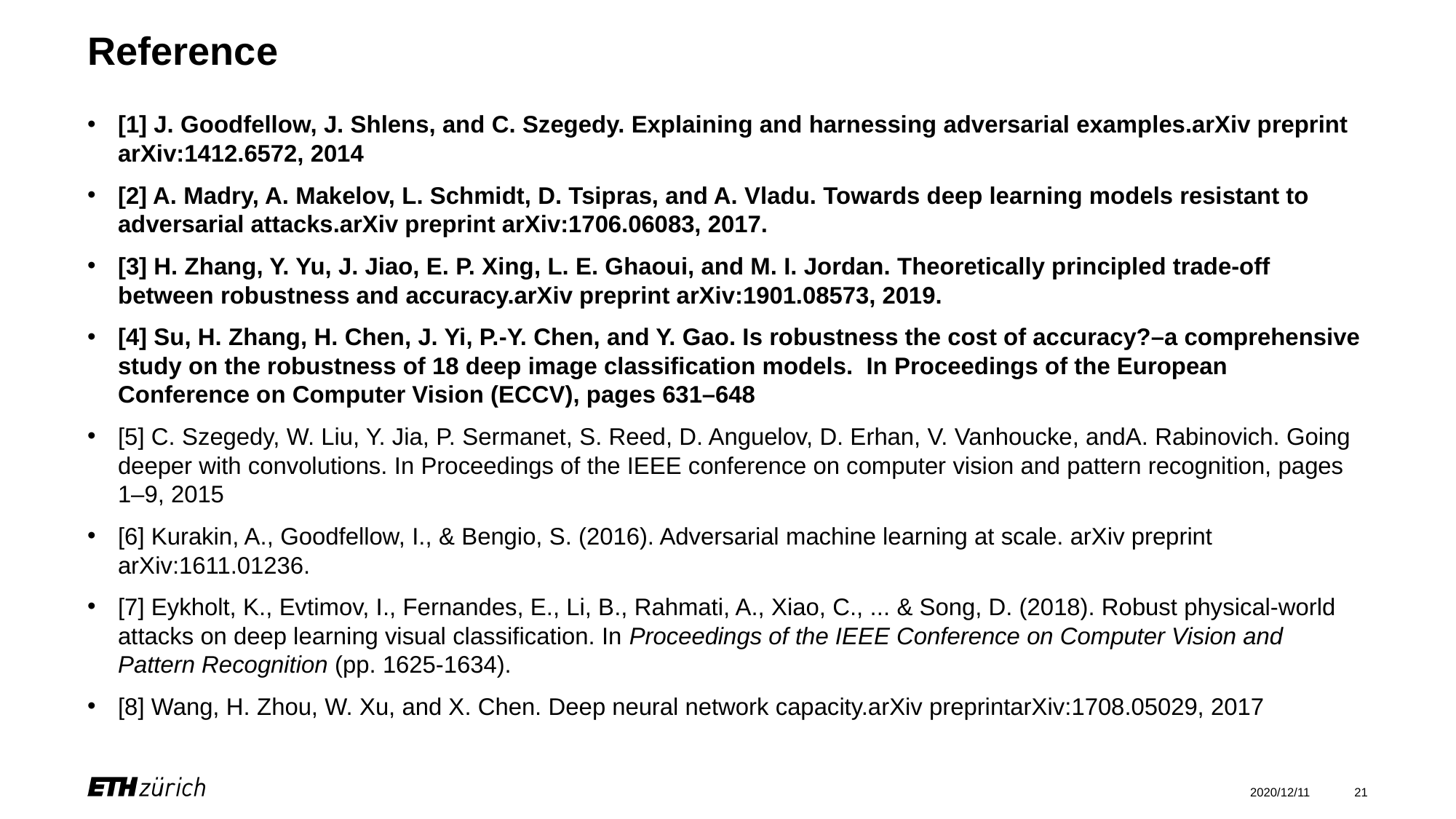

# Reference
[1] J. Goodfellow, J. Shlens, and C. Szegedy. Explaining and harnessing adversarial examples.arXiv preprint arXiv:1412.6572, 2014
[2] A. Madry, A. Makelov, L. Schmidt, D. Tsipras, and A. Vladu. Towards deep learning models resistant to adversarial attacks.arXiv preprint arXiv:1706.06083, 2017.
[3] H. Zhang, Y. Yu, J. Jiao, E. P. Xing, L. E. Ghaoui, and M. I. Jordan. Theoretically principled trade-off between robustness and accuracy.arXiv preprint arXiv:1901.08573, 2019.
[4] Su, H. Zhang, H. Chen, J. Yi, P.-Y. Chen, and Y. Gao. Is robustness the cost of accuracy?–a comprehensive study on the robustness of 18 deep image classification models.  In Proceedings of the European Conference on Computer Vision (ECCV), pages 631–648
[5] C. Szegedy, W. Liu, Y. Jia, P. Sermanet, S. Reed, D. Anguelov, D. Erhan, V. Vanhoucke, andA. Rabinovich. Going deeper with convolutions. In Proceedings of the IEEE conference on computer vision and pattern recognition, pages 1–9, 2015
[6] Kurakin, A., Goodfellow, I., & Bengio, S. (2016). Adversarial machine learning at scale. arXiv preprint arXiv:1611.01236.
[7] Eykholt, K., Evtimov, I., Fernandes, E., Li, B., Rahmati, A., Xiao, C., ... & Song, D. (2018). Robust physical-world attacks on deep learning visual classification. In Proceedings of the IEEE Conference on Computer Vision and Pattern Recognition (pp. 1625-1634).
[8] Wang, H. Zhou, W. Xu, and X. Chen. Deep neural network capacity.arXiv preprintarXiv:1708.05029, 2017

2020/12/11
21